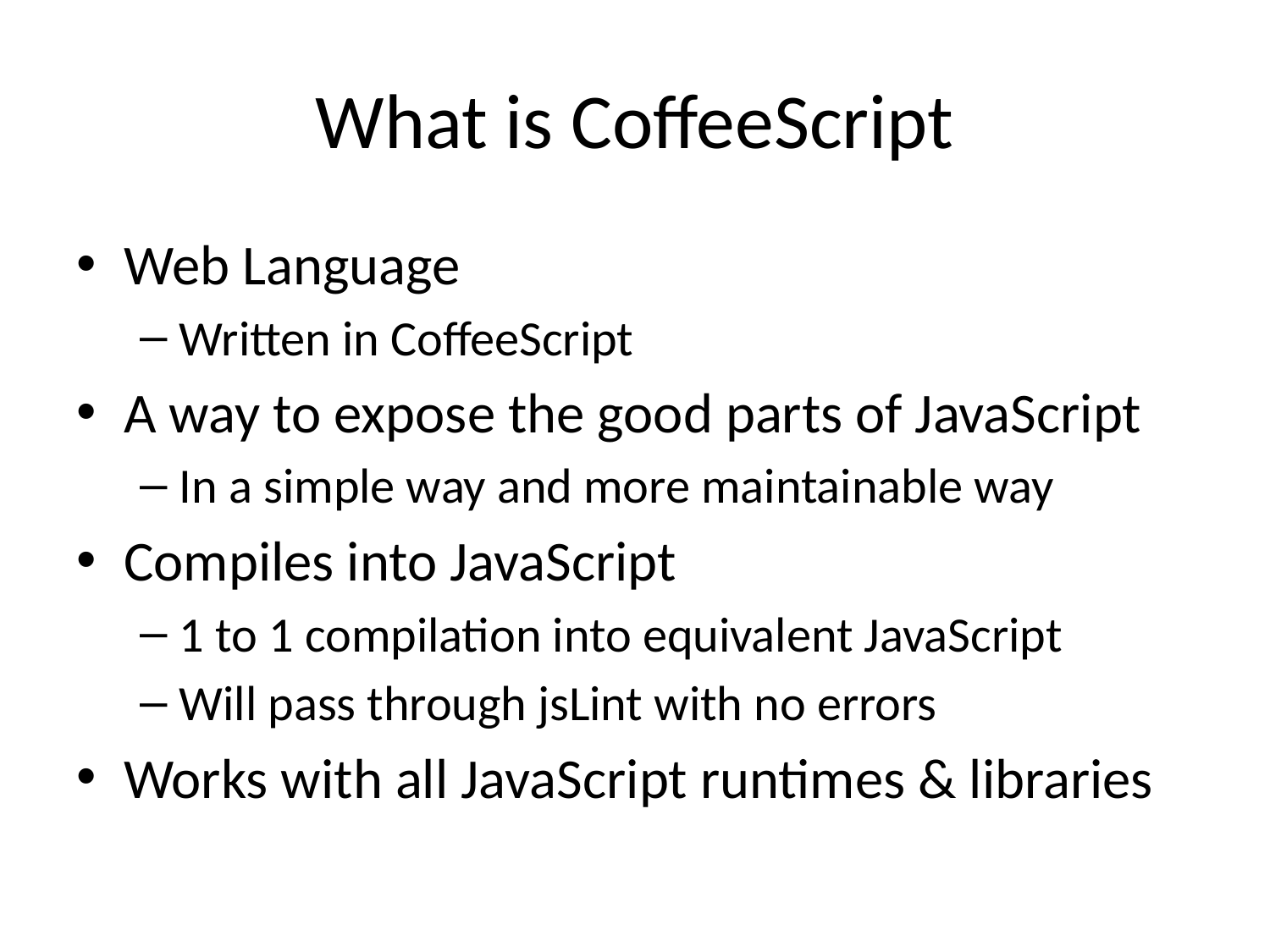

# What is CoffeeScript
Web Language
Written in CoffeeScript
A way to expose the good parts of JavaScript
In a simple way and more maintainable way
Compiles into JavaScript
1 to 1 compilation into equivalent JavaScript
Will pass through jsLint with no errors
Works with all JavaScript runtimes & libraries